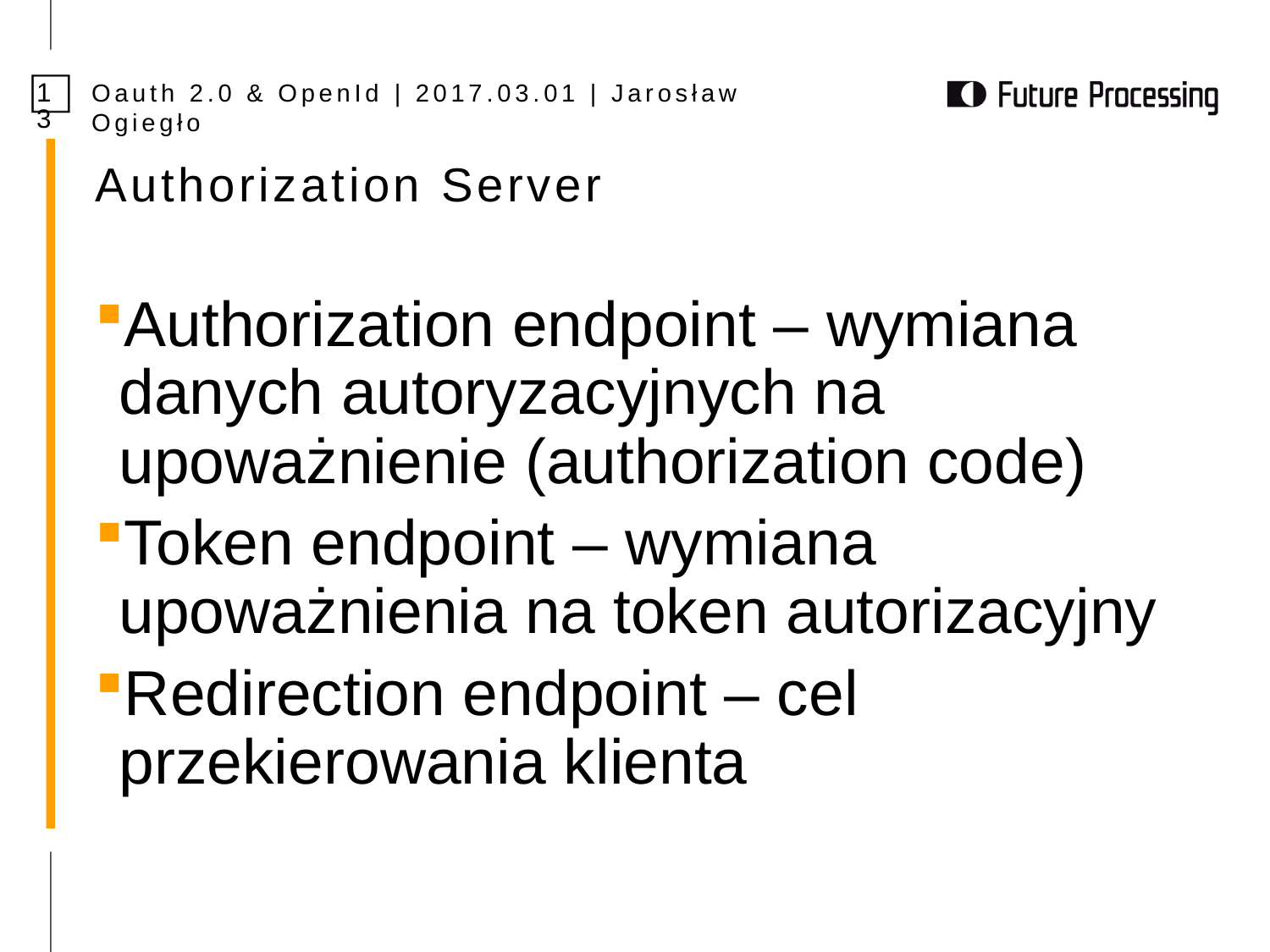

13
Authorization Server
Authorization endpoint – wymiana danych autoryzacyjnych na upoważnienie (authorization code)
Token endpoint – wymiana upoważnienia na token autorizacyjny
Redirection endpoint – cel przekierowania klienta